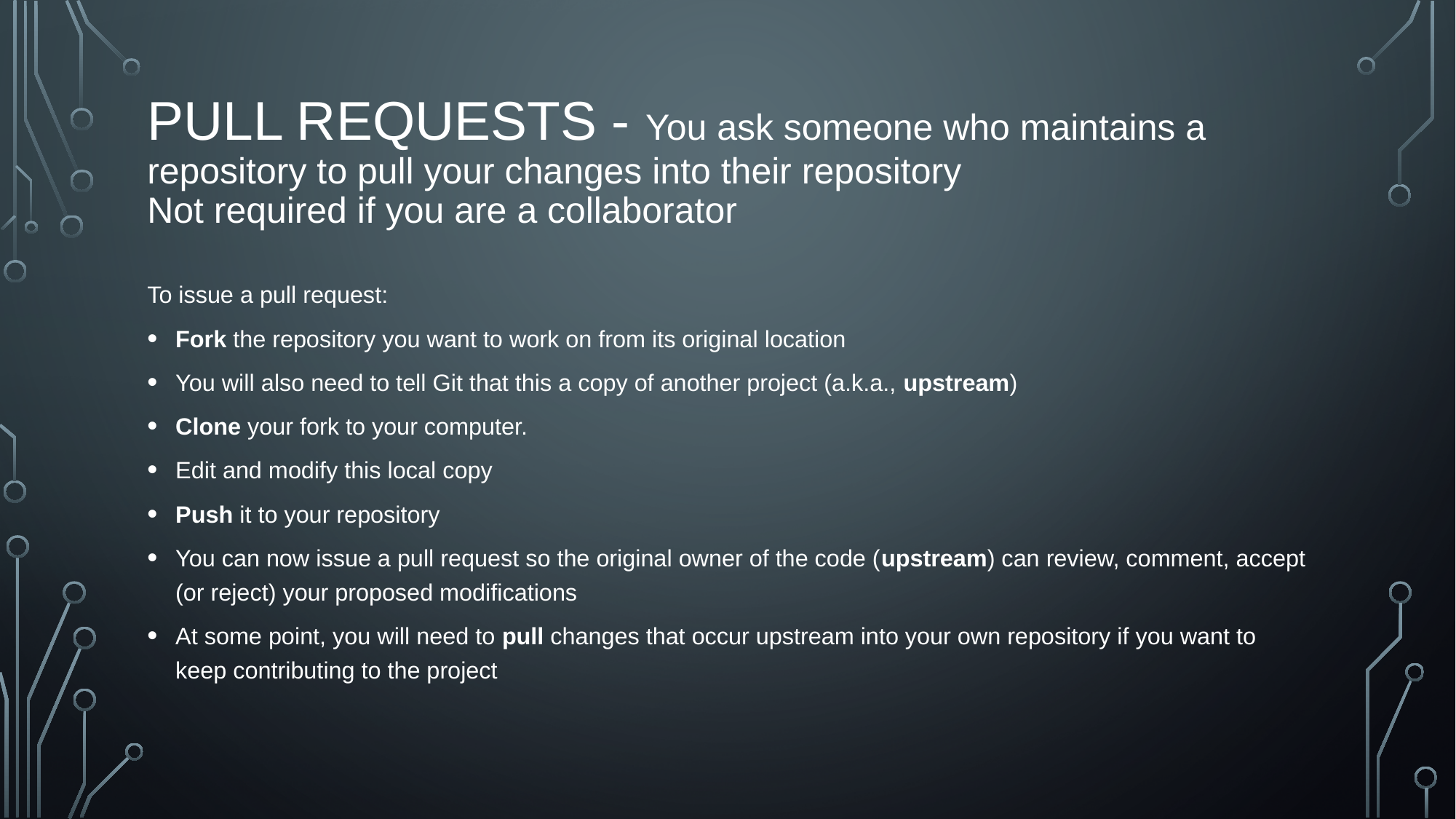

# Pull requests - You ask someone who maintains a repository to pull your changes into their repository Not required if you are a collaborator
To issue a pull request:
Fork the repository you want to work on from its original location
You will also need to tell Git that this a copy of another project (a.k.a., upstream)
Clone your fork to your computer.
Edit and modify this local copy
Push it to your repository
You can now issue a pull request so the original owner of the code (upstream) can review, comment, accept (or reject) your proposed modifications
At some point, you will need to pull changes that occur upstream into your own repository if you want to keep contributing to the project